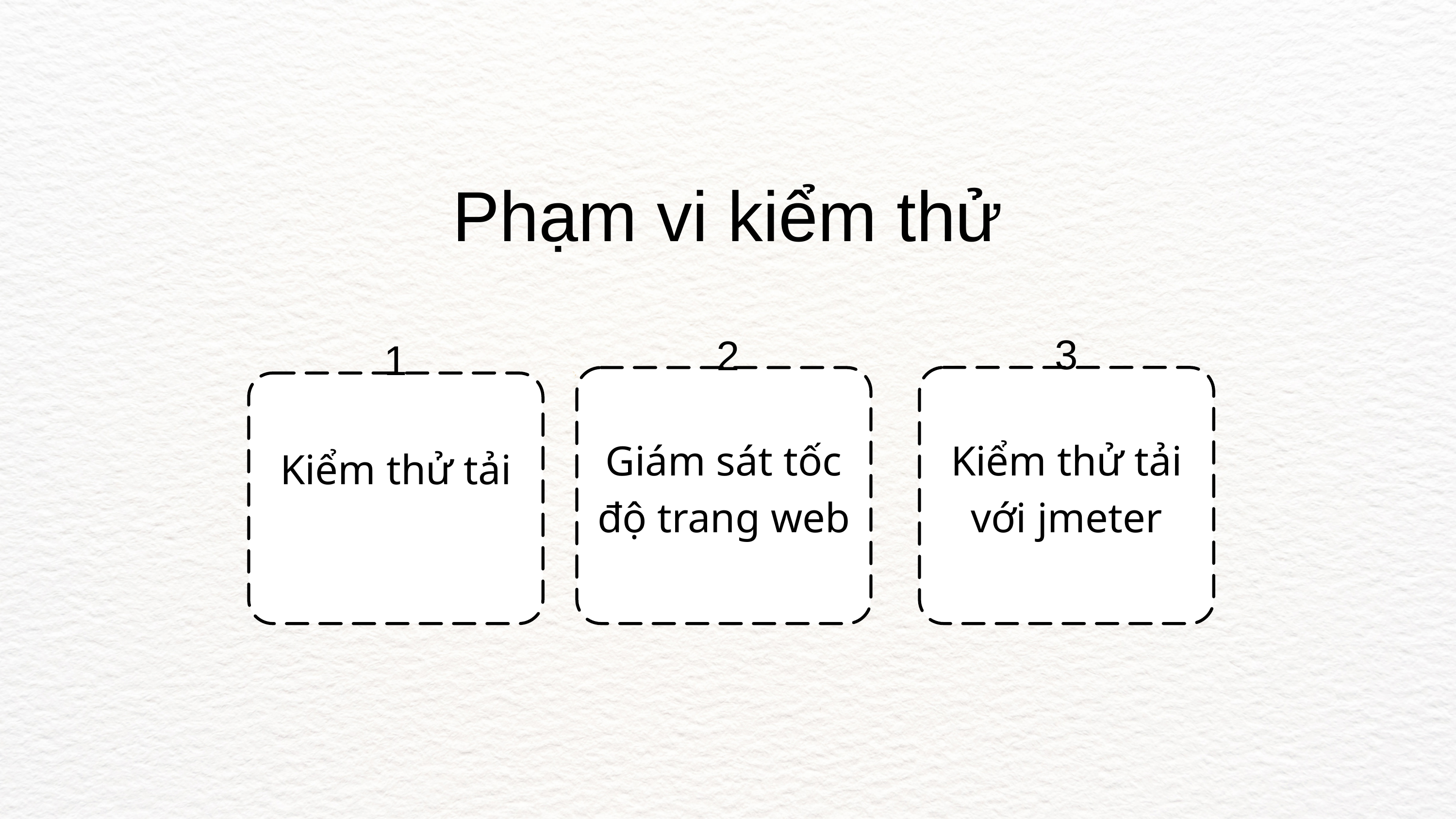

Phạm vi kiểm thử
3
2
1

Giám sát tốc độ trang web
Kiểm thử tải với jmeter
Kiểm thử tải